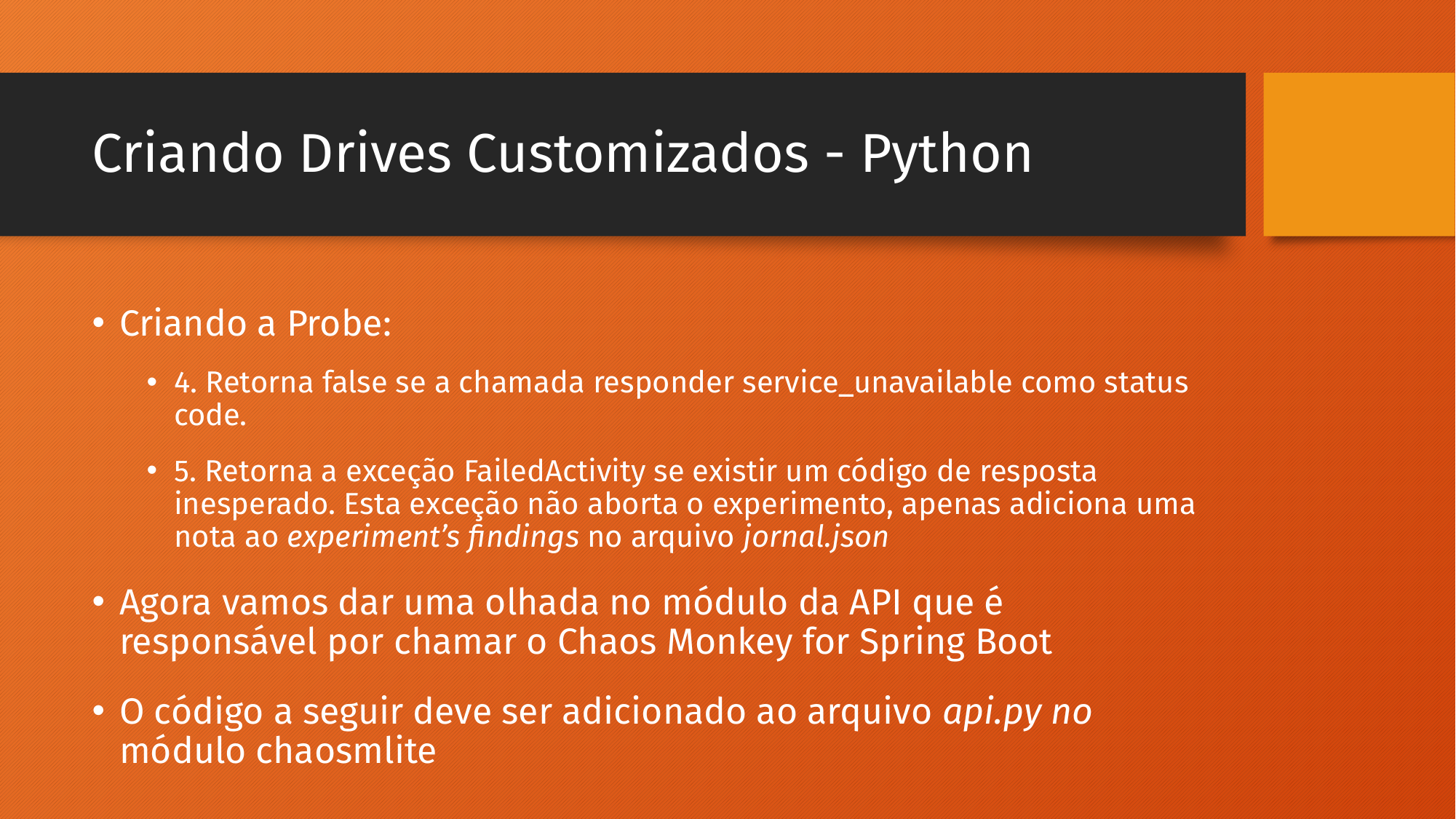

# Criando Drives Customizados - Python
Criando a Probe:
4. Retorna false se a chamada responder service_unavailable como status code.
5. Retorna a exceção FailedActivity se existir um código de resposta inesperado. Esta exceção não aborta o experimento, apenas adiciona uma nota ao experiment’s findings no arquivo jornal.json
Agora vamos dar uma olhada no módulo da API que é responsável por chamar o Chaos Monkey for Spring Boot
O código a seguir deve ser adicionado ao arquivo api.py no módulo chaosmlite